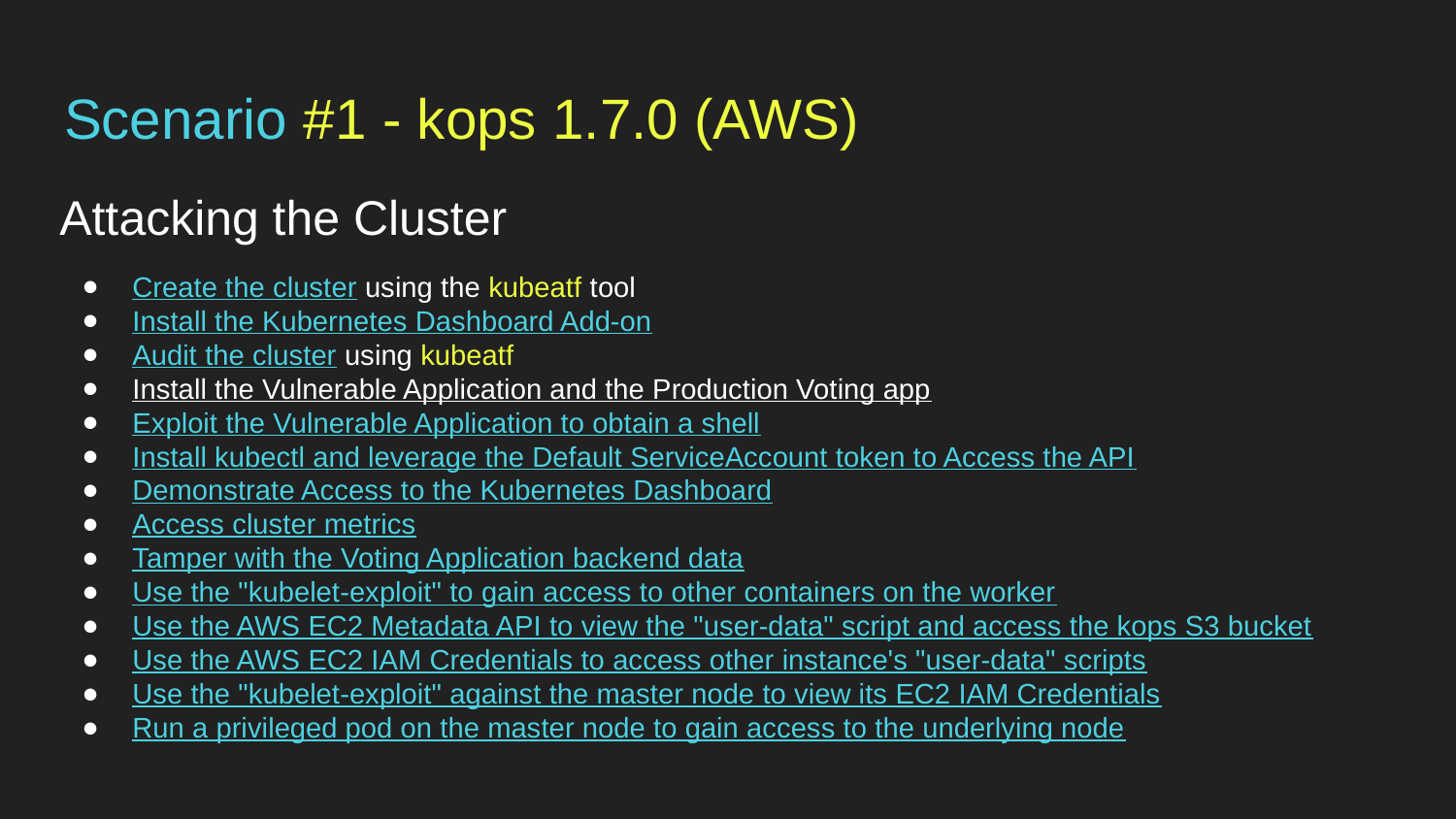

Scenario #1 - kops 1.7.0 (AWS)
# Attacking the Cluster

Create the cluster using the kubeatf tool
Install the Kubernetes Dashboard Add-on
Audit the cluster using kubeatf
Install the Vulnerable Application and the Production Voting app
Exploit the Vulnerable Application to obtain a shell
Install kubectl and leverage the Default ServiceAccount token to Access the API
Demonstrate Access to the Kubernetes Dashboard
Access cluster metrics
Tamper with the Voting Application backend data
Use the "kubelet-exploit" to gain access to other containers on the worker
Use the AWS EC2 Metadata API to view the "user-data" script and access the kops S3 bucket
Use the AWS EC2 IAM Credentials to access other instance's "user-data" scripts
Use the "kubelet-exploit" against the master node to view its EC2 IAM Credentials
Run a privileged pod on the master node to gain access to the underlying node